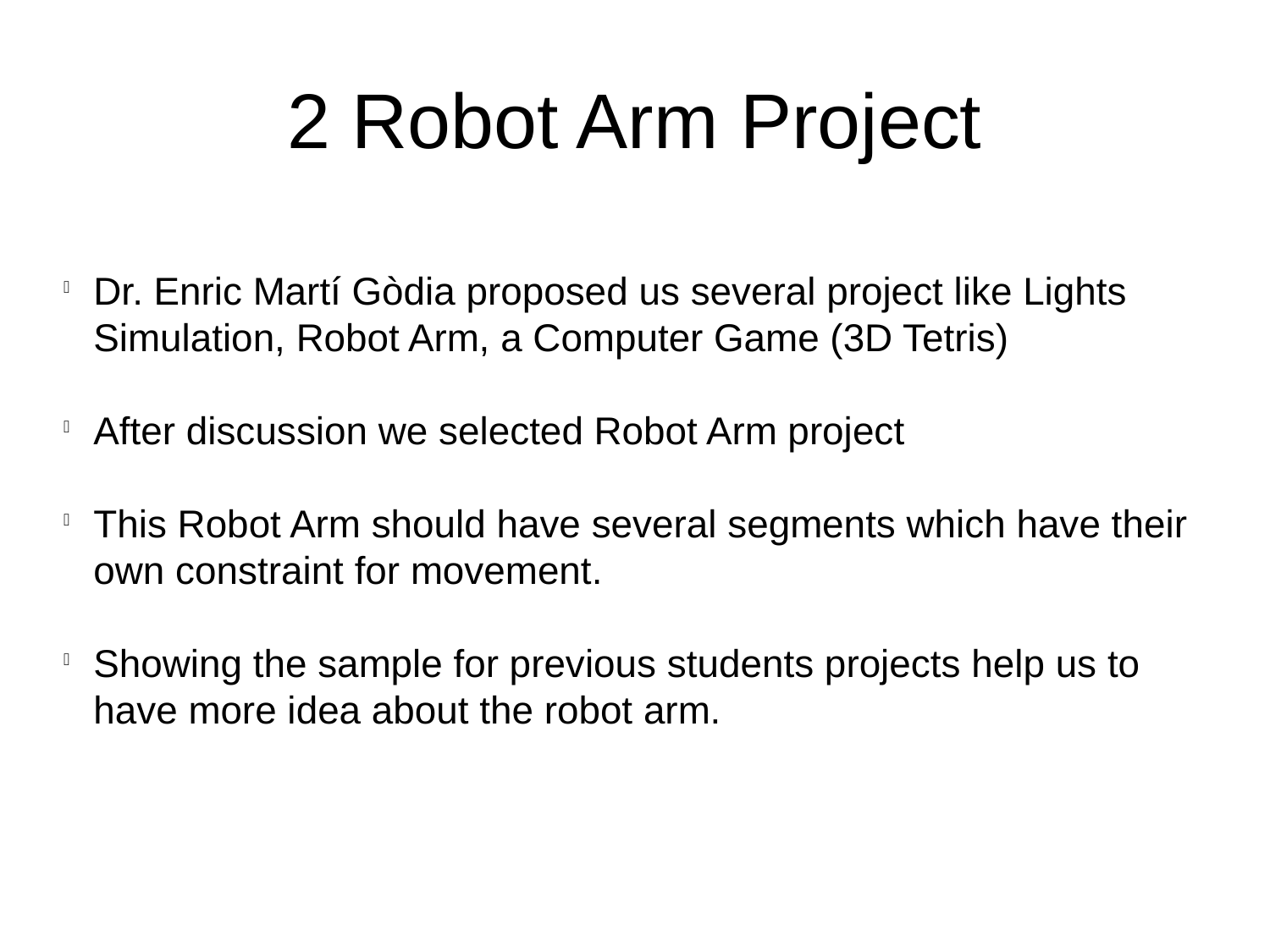

2 Robot Arm Project
Dr. Enric Martí Gòdia proposed us several project like Lights Simulation, Robot Arm, a Computer Game (3D Tetris)

After discussion we selected Robot Arm project

This Robot Arm should have several segments which have their own constraint for movement.

Showing the sample for previous students projects help us to have more idea about the robot arm.